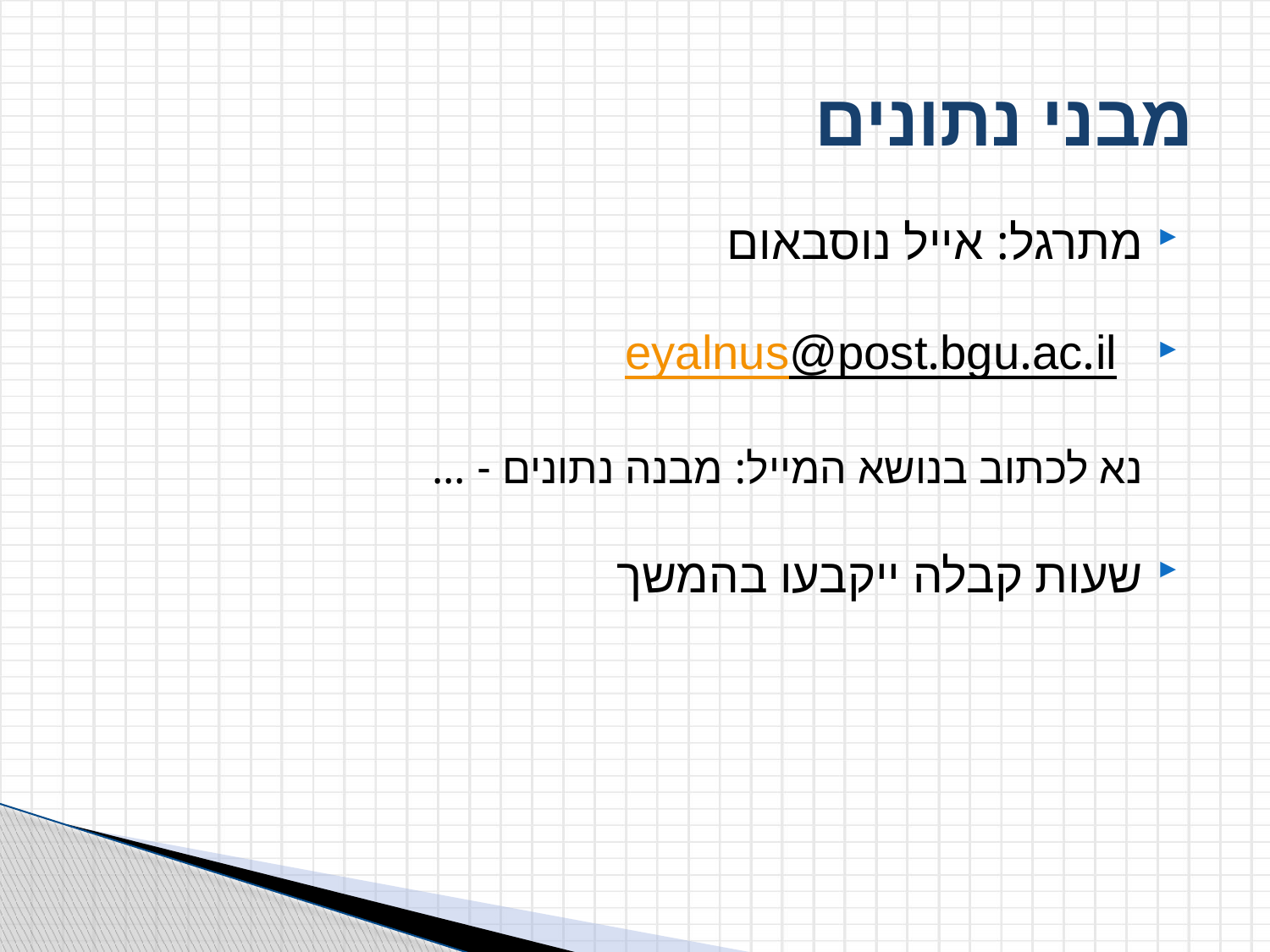

# מבני נתונים
מתרגל: אייל נוסבאום
eyalnus@post.bgu.ac.il
נא לכתוב בנושא המייל: מבנה נתונים - ...
שעות קבלה ייקבעו בהמשך